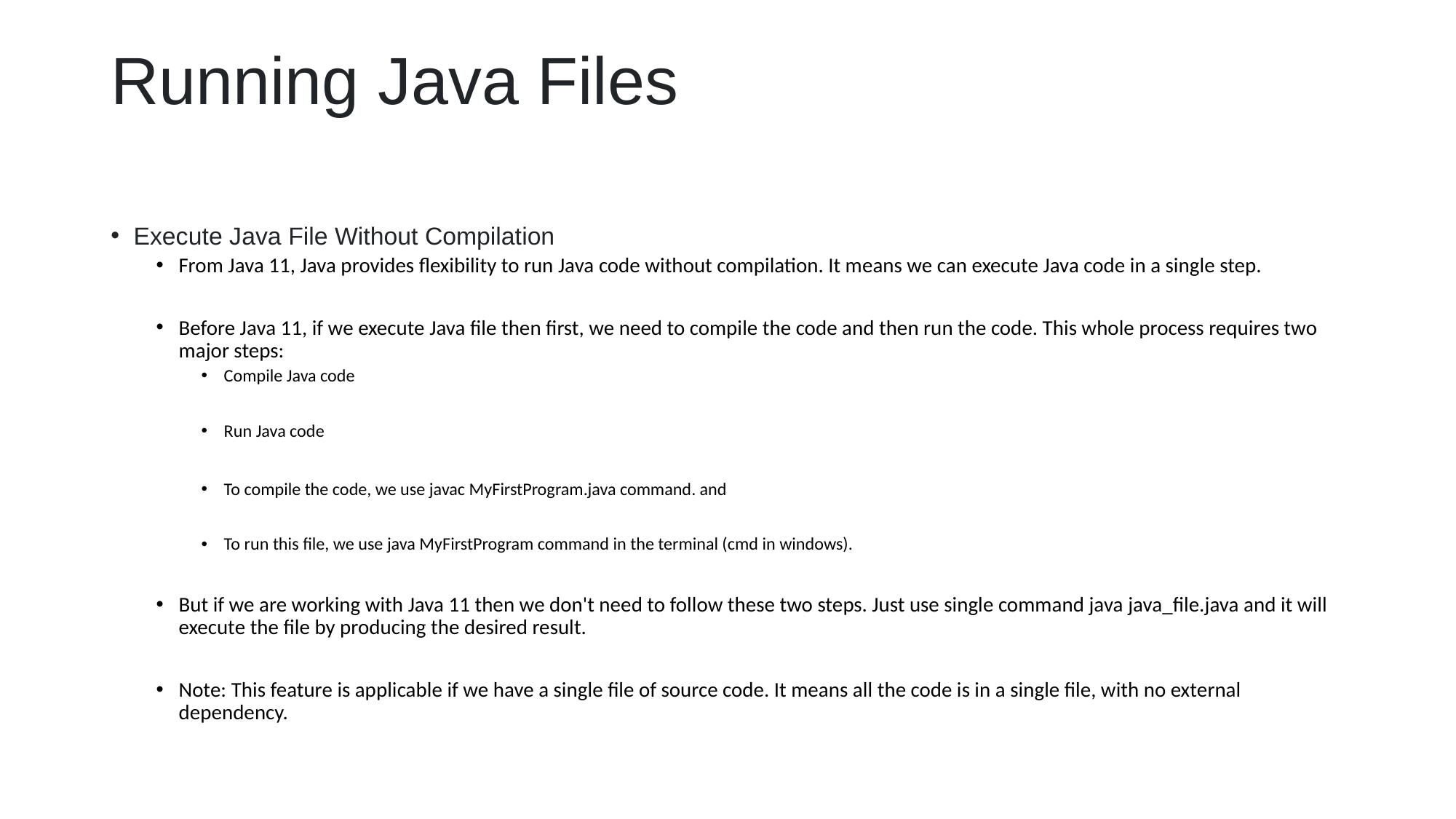

# Running Java Files
Execute Java File Without Compilation
From Java 11, Java provides flexibility to run Java code without compilation. It means we can execute Java code in a single step.

Before Java 11, if we execute Java file then first, we need to compile the code and then run the code. This whole process requires two major steps:
Compile Java code

Run Java code

To compile the code, we use javac MyFirstProgram.java command. and

To run this file, we use java MyFirstProgram command in the terminal (cmd in windows).

But if we are working with Java 11 then we don't need to follow these two steps. Just use single command java java_file.java and it will execute the file by producing the desired result.

Note: This feature is applicable if we have a single file of source code. It means all the code is in a single file, with no external dependency.